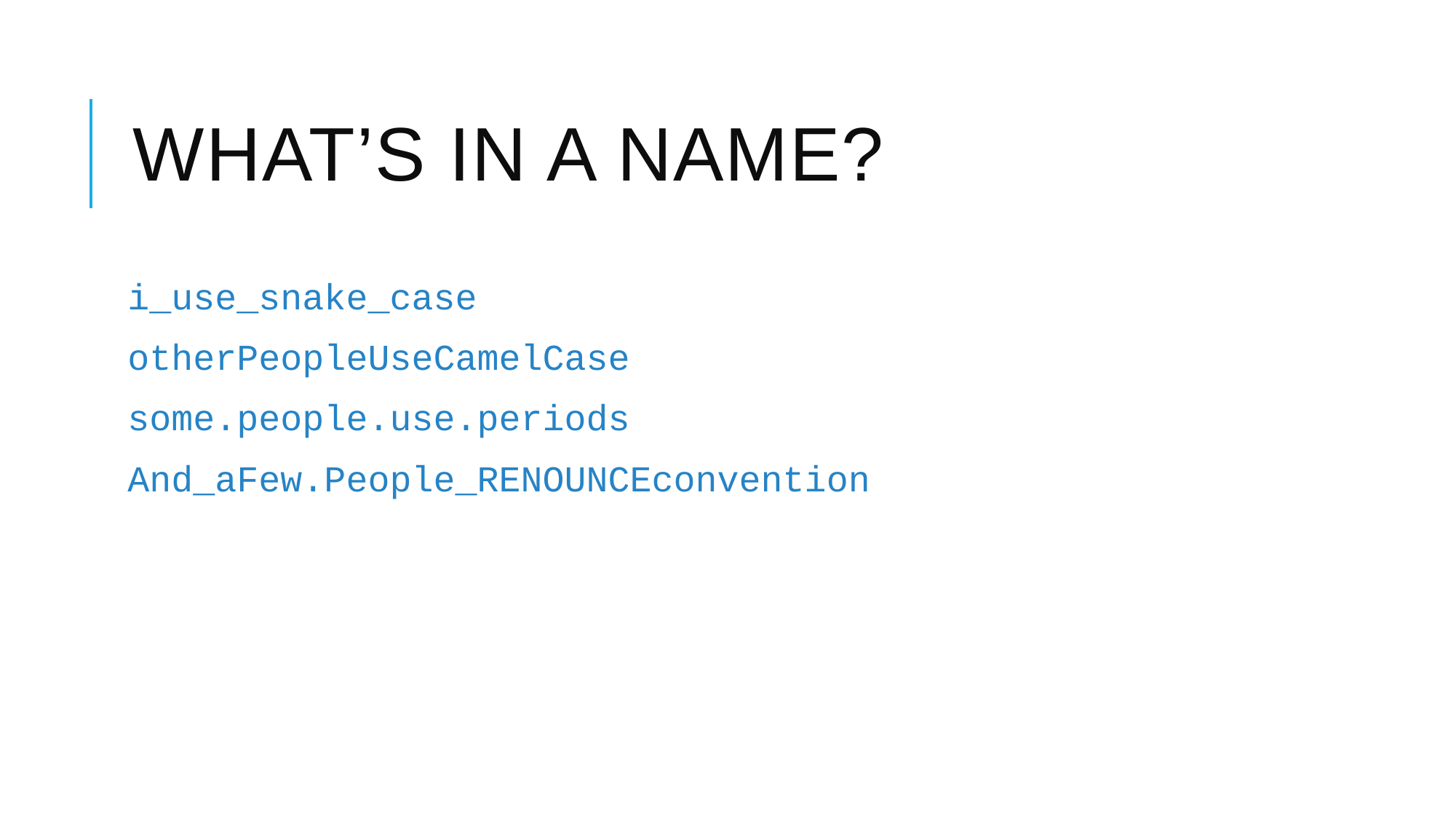

# What’s in a Name?
i_use_snake_case
otherPeopleUseCamelCase
some.people.use.periods
And_aFew.People_RENOUNCEconvention